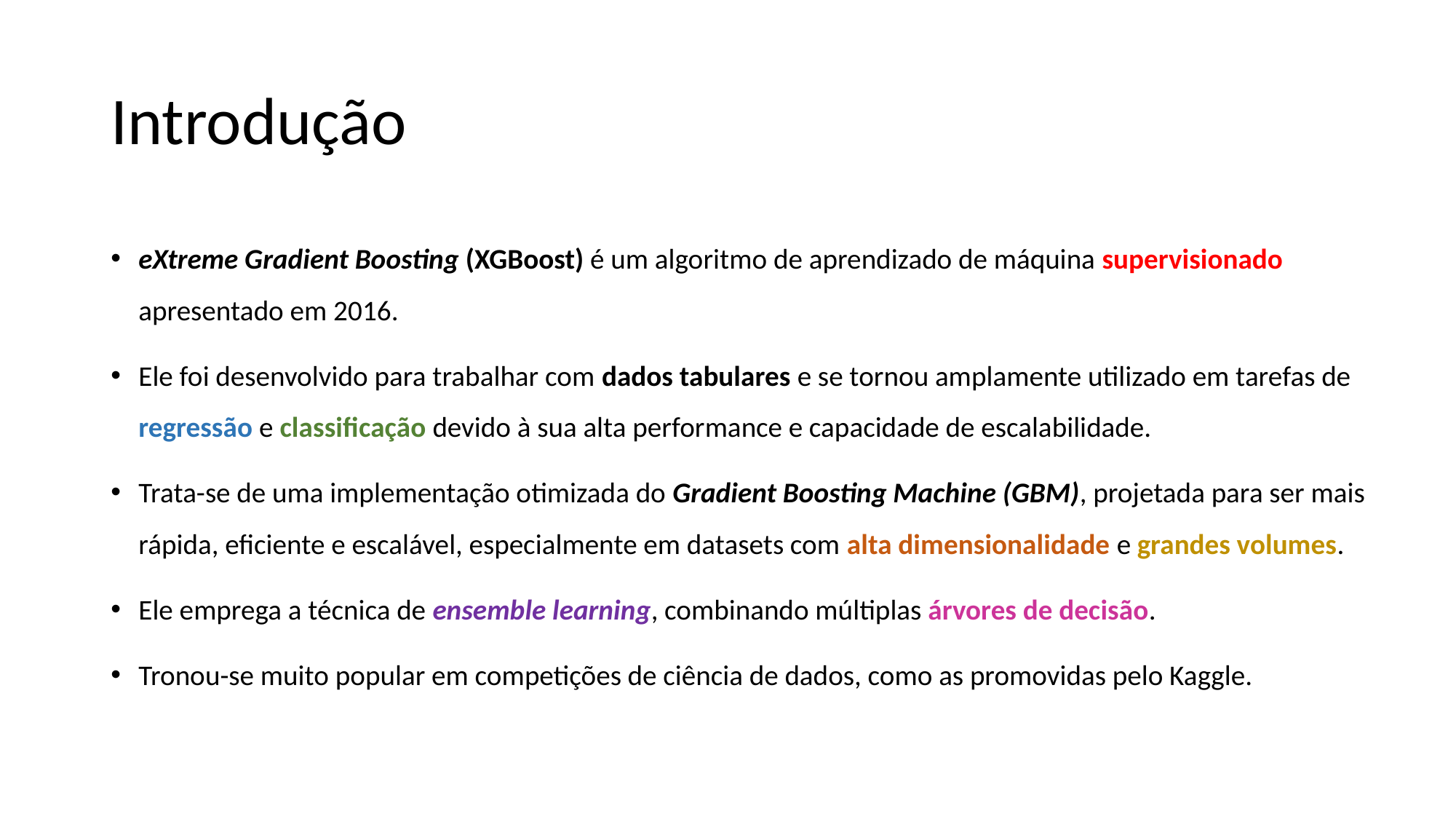

# Introdução
eXtreme Gradient Boosting (XGBoost) é um algoritmo de aprendizado de máquina supervisionado apresentado em 2016.
Ele foi desenvolvido para trabalhar com dados tabulares e se tornou amplamente utilizado em tarefas de regressão e classificação devido à sua alta performance e capacidade de escalabilidade.
Trata-se de uma implementação otimizada do Gradient Boosting Machine (GBM), projetada para ser mais rápida, eficiente e escalável, especialmente em datasets com alta dimensionalidade e grandes volumes.
Ele emprega a técnica de ensemble learning, combinando múltiplas árvores de decisão.
Tronou-se muito popular em competições de ciência de dados, como as promovidas pelo Kaggle.